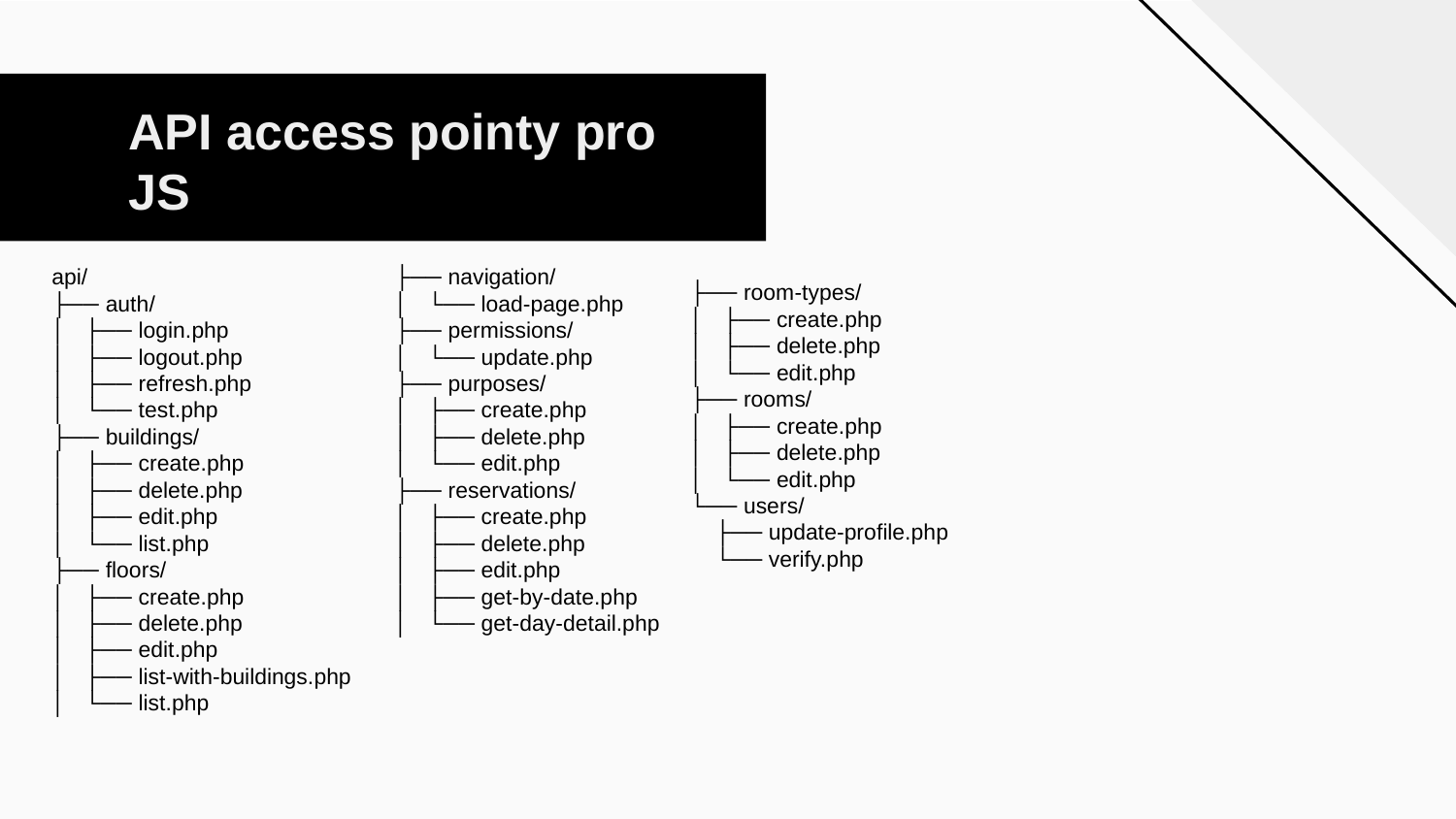

# API access pointy pro JS
api/
├── auth/
│   ├── login.php
│   ├── logout.php
│   ├── refresh.php
│   └── test.php
├── buildings/
│   ├── create.php
│   ├── delete.php
│   ├── edit.php
│   └── list.php
├── floors/
│   ├── create.php
│   ├── delete.php
│   ├── edit.php
│   ├── list-with-buildings.php
│   └── list.php

├── navigation/
│   └── load-page.php
├── permissions/
│   └── update.php
├── purposes/
│   ├── create.php
│   ├── delete.php
│   └── edit.php
├── reservations/
│   ├── create.php
│   ├── delete.php
│   ├── edit.php
│   ├── get-by-date.php
│   └── get-day-detail.php

├── room-types/
│   ├── create.php
│   ├── delete.php
│   └── edit.php
├── rooms/
│   ├── create.php
│   ├── delete.php
│   └── edit.php
└── users/
    ├── update-profile.php
    └── verify.php